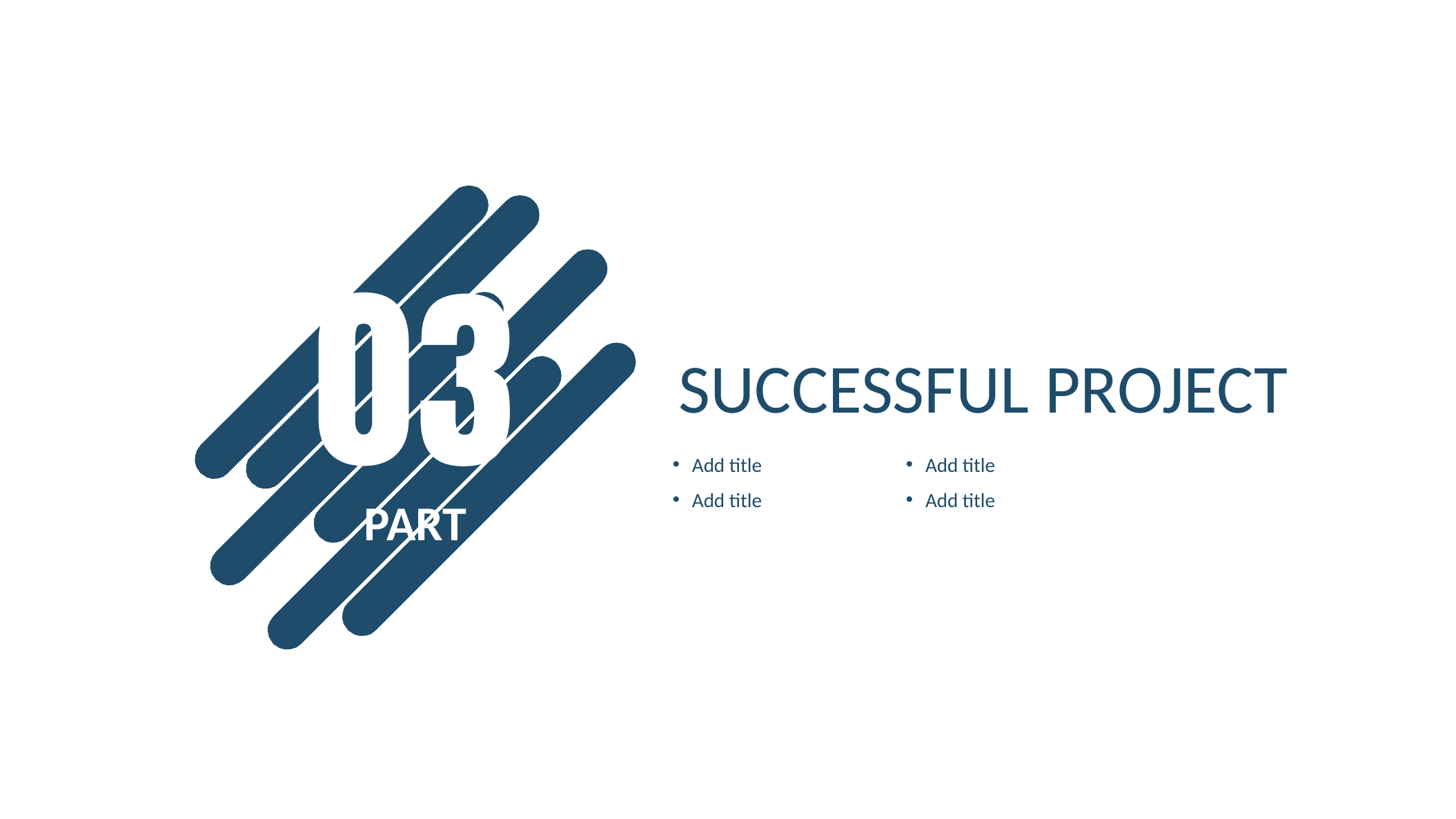

03
SUCCESSFUL PROJECT
Add title
Add title
Add title
Add title
PART